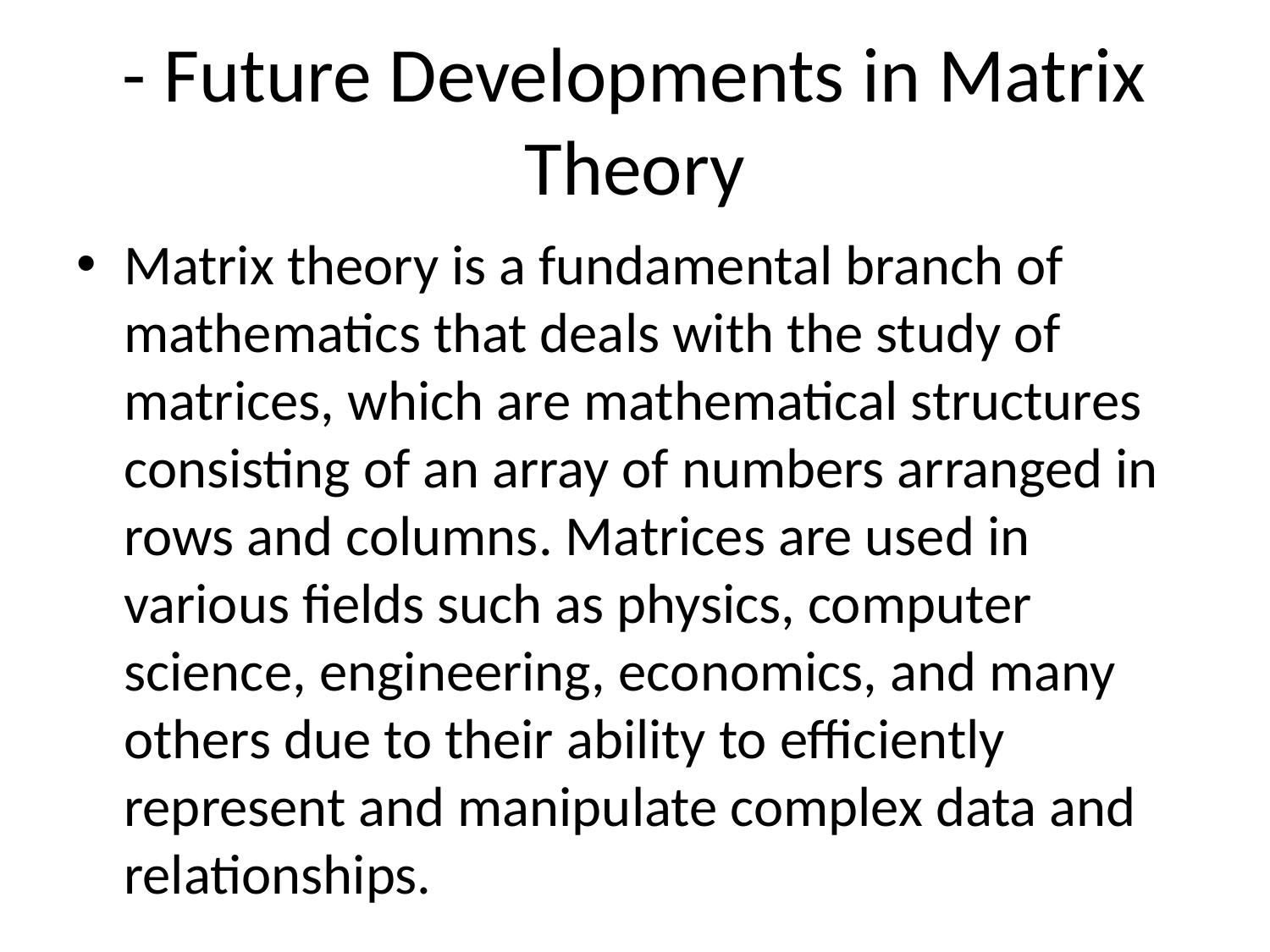

# - Future Developments in Matrix Theory
Matrix theory is a fundamental branch of mathematics that deals with the study of matrices, which are mathematical structures consisting of an array of numbers arranged in rows and columns. Matrices are used in various fields such as physics, computer science, engineering, economics, and many others due to their ability to efficiently represent and manipulate complex data and relationships.